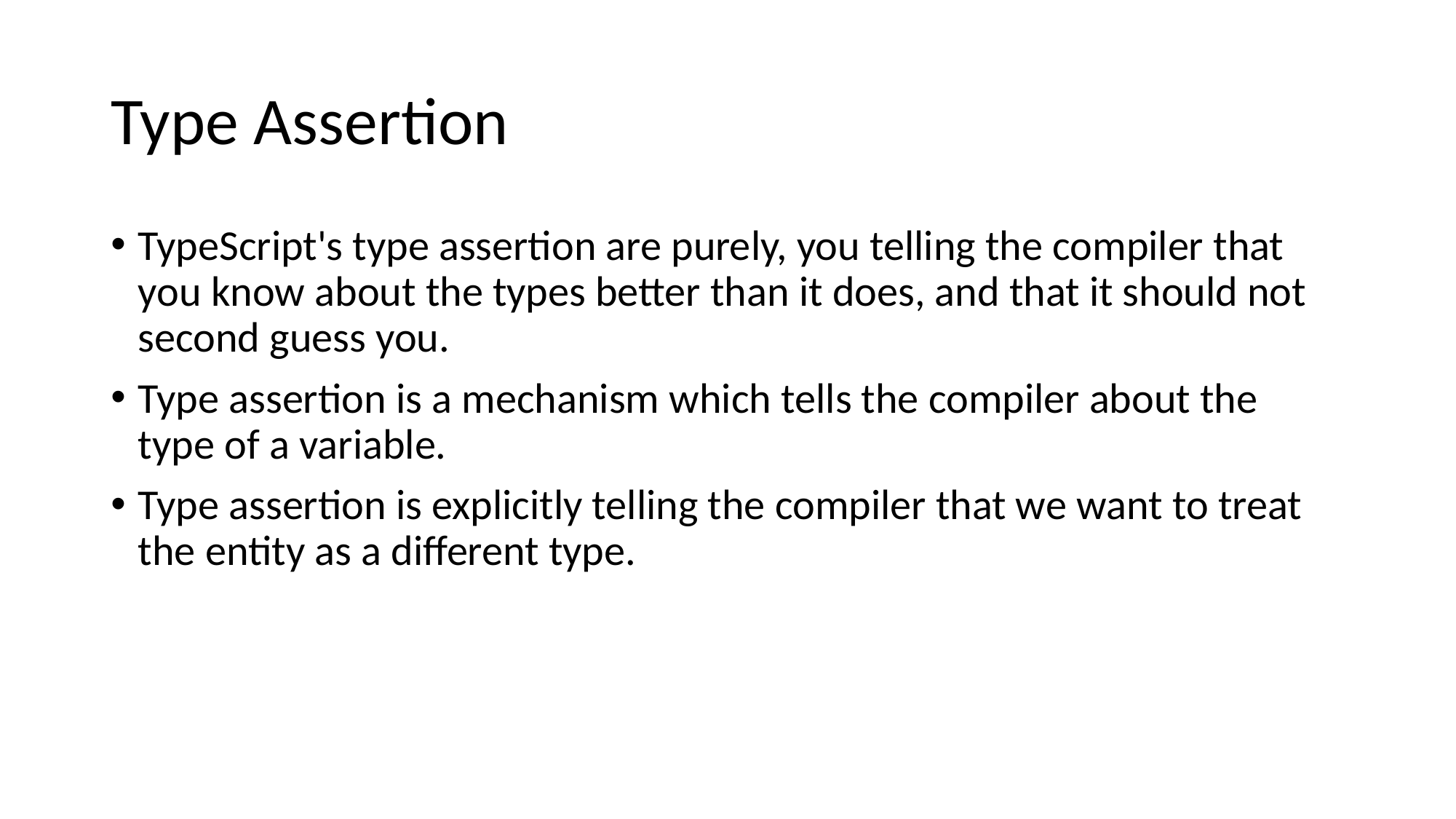

# Type Assertion
TypeScript's type assertion are purely, you telling the compiler that you know about the types better than it does, and that it should not second guess you.
Type assertion is a mechanism which tells the compiler about the type of a variable.
Type assertion is explicitly telling the compiler that we want to treat the entity as a different type.